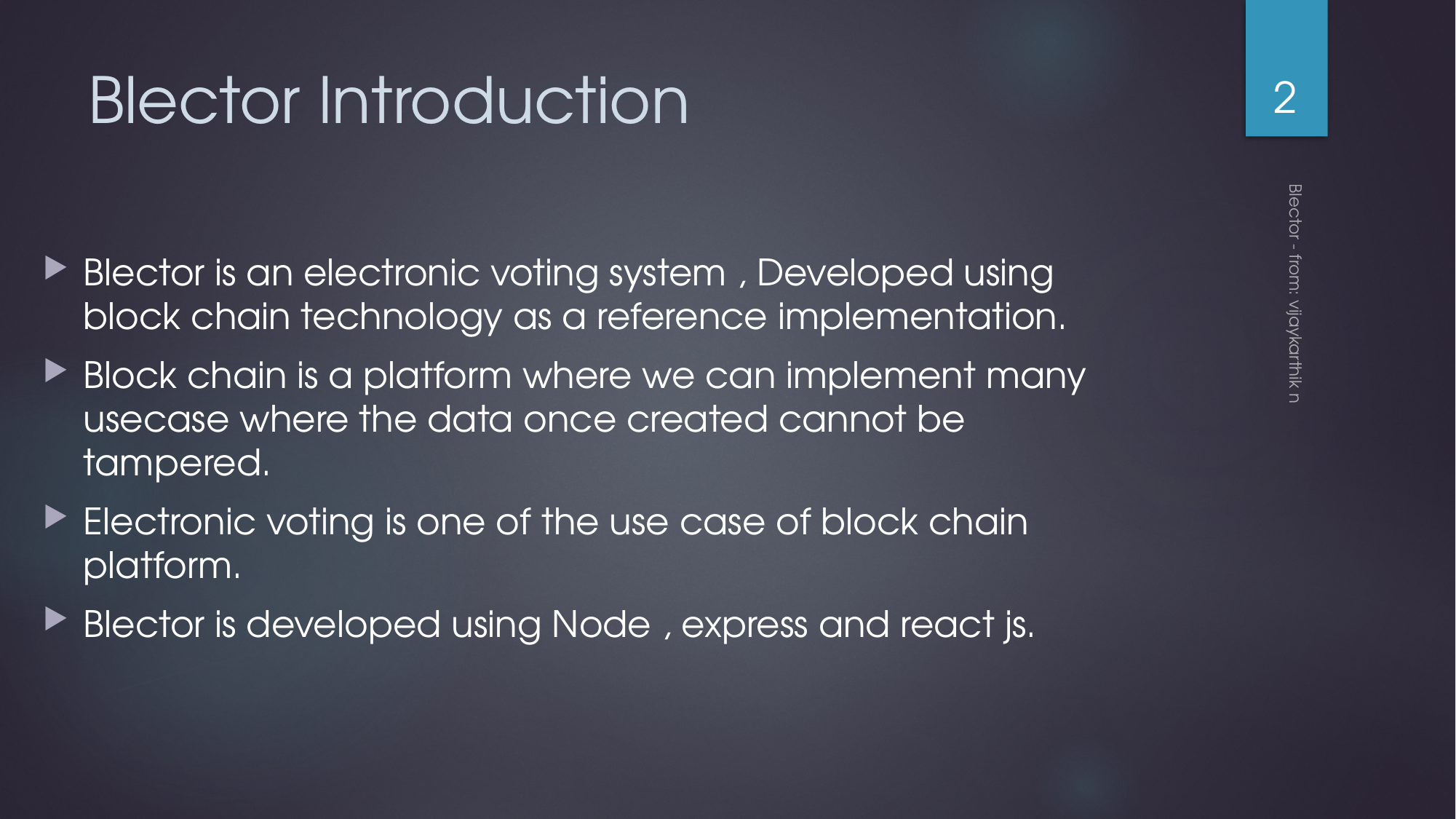

2
# Blector Introduction
Blector is an electronic voting system , Developed using block chain technology as a reference implementation.
Block chain is a platform where we can implement many usecase where the data once created cannot be tampered.
Electronic voting is one of the use case of block chain platform.
Blector is developed using Node , express and react js.

Blector - from: vijaykarthik n